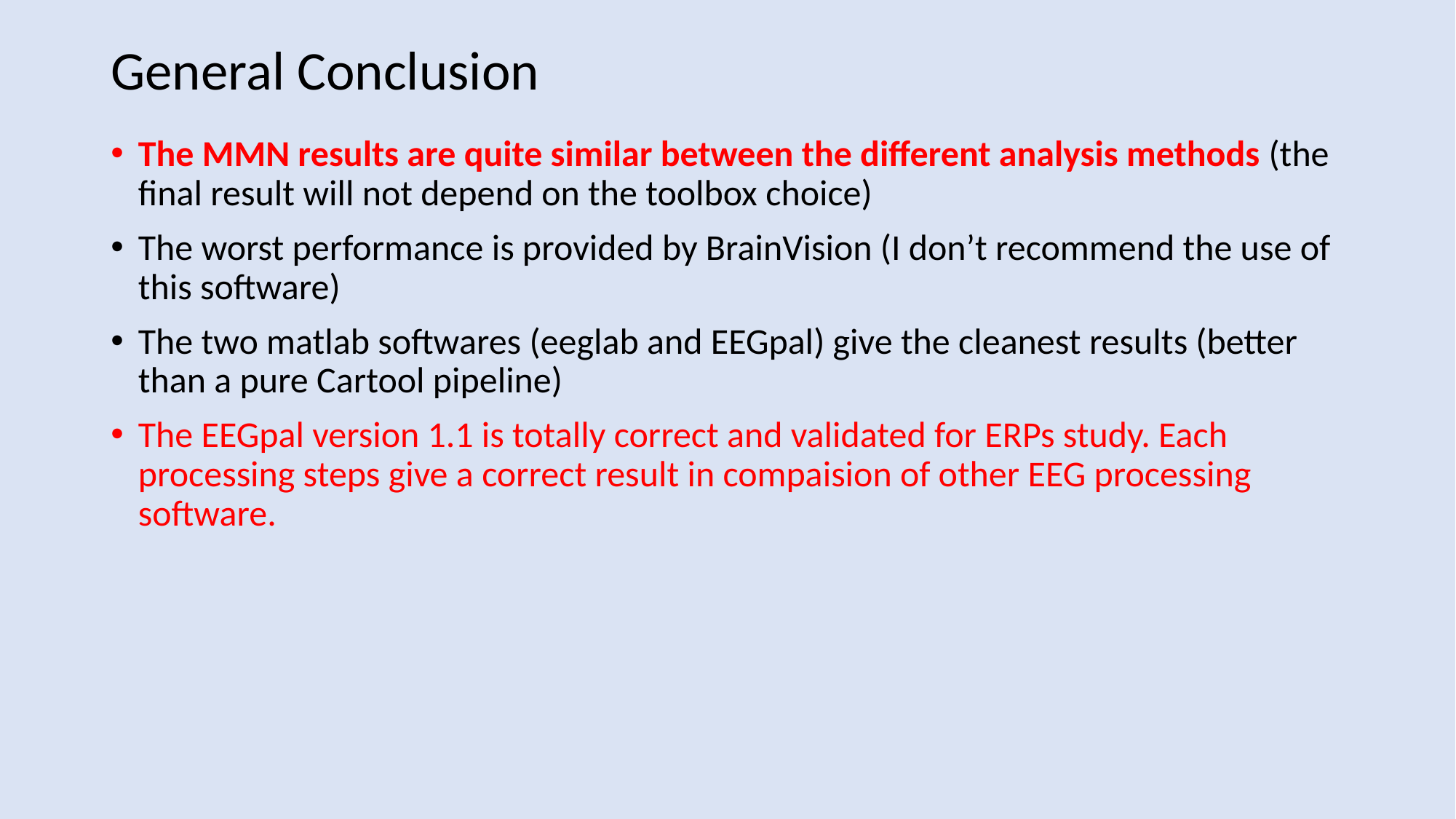

# General Conclusion
The MMN results are quite similar between the different analysis methods (the final result will not depend on the toolbox choice)
The worst performance is provided by BrainVision (I don’t recommend the use of this software)
The two matlab softwares (eeglab and EEGpal) give the cleanest results (better than a pure Cartool pipeline)
The EEGpal version 1.1 is totally correct and validated for ERPs study. Each processing steps give a correct result in compaision of other EEG processing software.